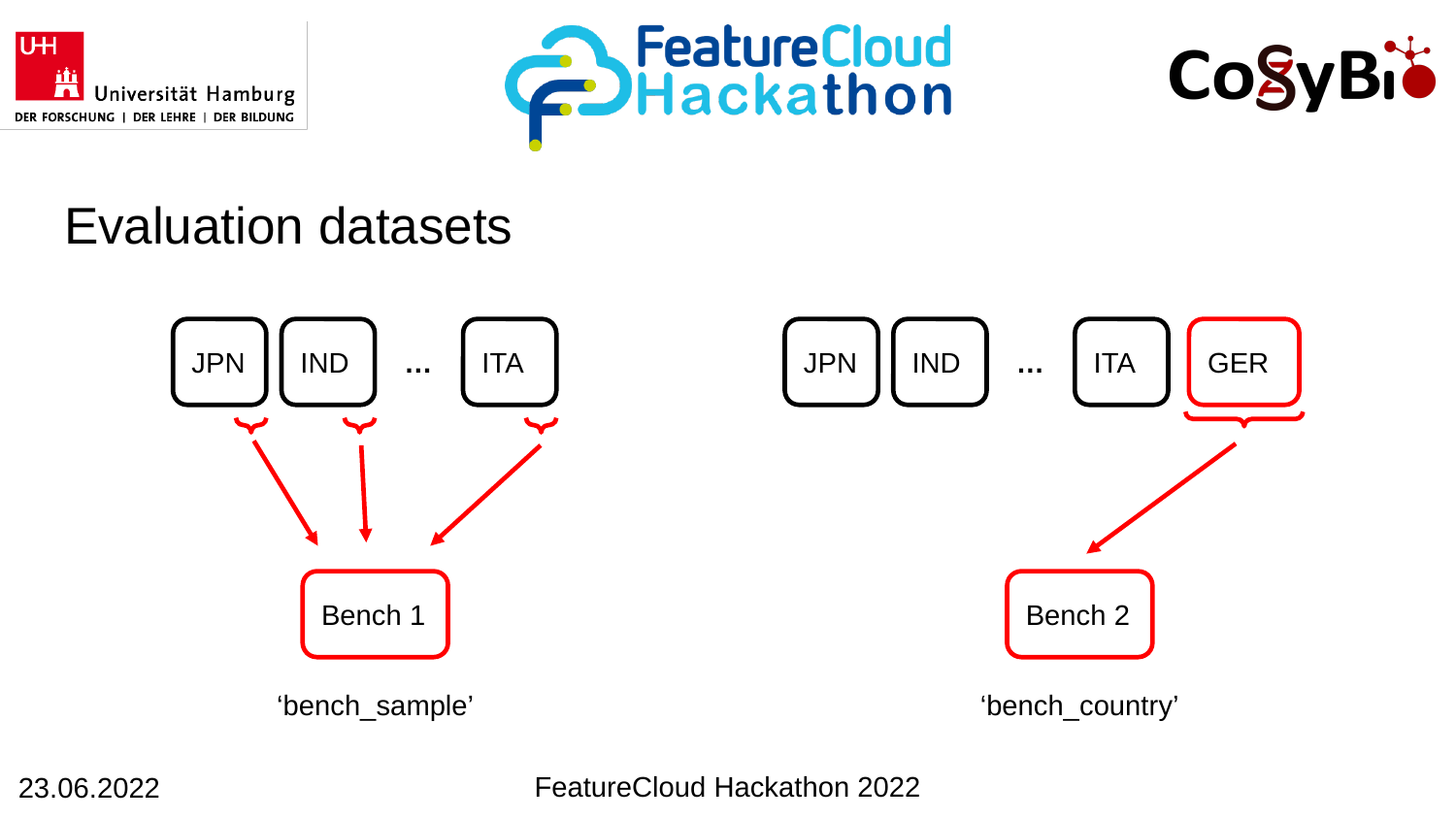

# Evaluation datasets
JPN
IND
ITA
JPN
IND
ITA
GER

…
…

Bench 1
Bench 2
‘bench_sample’
‘bench_country’